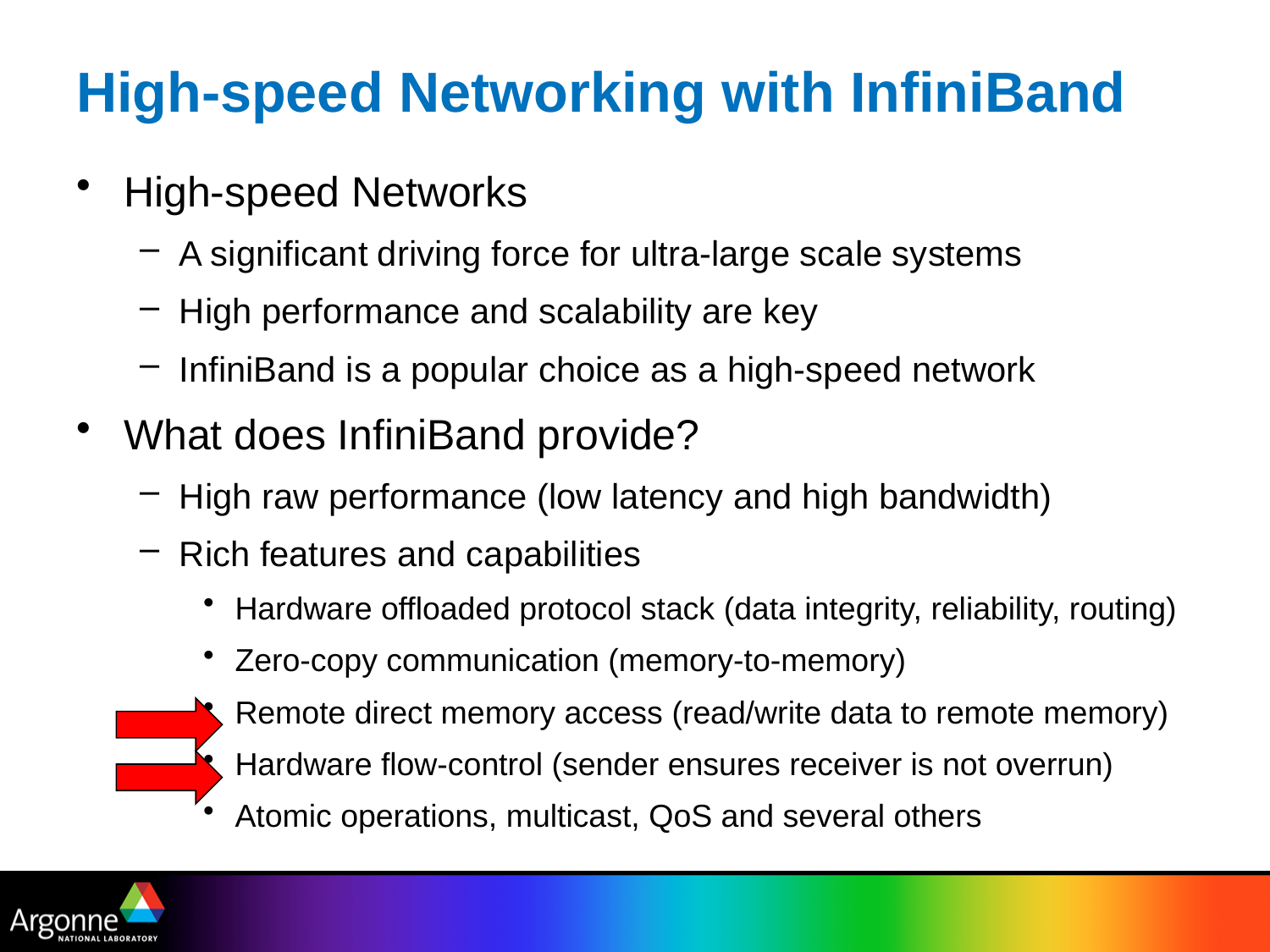

# High-speed Networking with InfiniBand
High-speed Networks
A significant driving force for ultra-large scale systems
High performance and scalability are key
InfiniBand is a popular choice as a high-speed network
What does InfiniBand provide?
High raw performance (low latency and high bandwidth)
Rich features and capabilities
Hardware offloaded protocol stack (data integrity, reliability, routing)
Zero-copy communication (memory-to-memory)
Remote direct memory access (read/write data to remote memory)
Hardware flow-control (sender ensures receiver is not overrun)
Atomic operations, multicast, QoS and several others